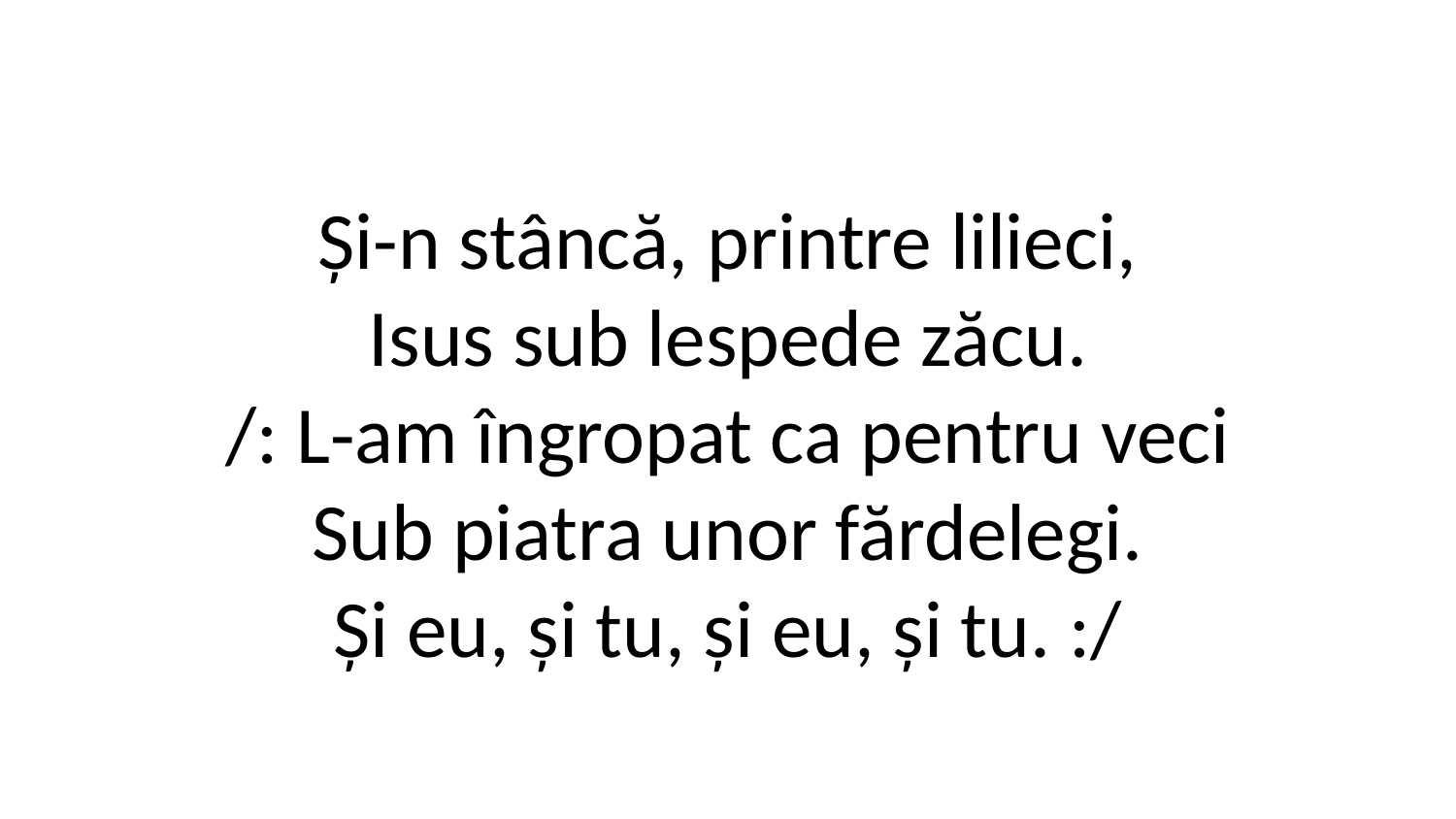

Și-n stâncă, printre lilieci,
Isus sub lespede zăcu.
/: L-am îngropat ca pentru veci
Sub piatra unor fărdelegi.
Și eu, și tu, și eu, și tu. :/